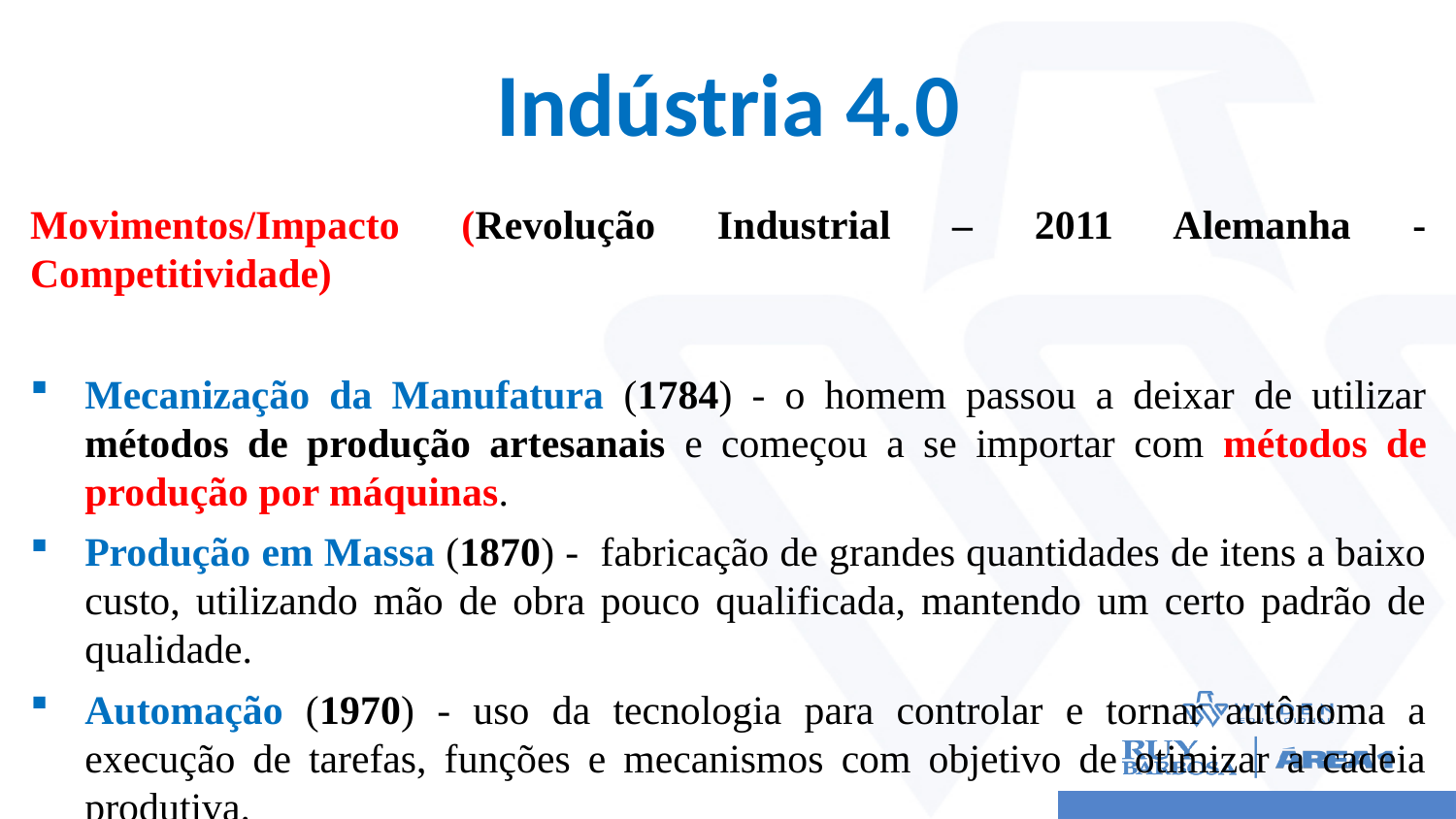

# Indústria 4.0
Movimentos/Impacto (Revolução Industrial – 2011 Alemanha - Competitividade)

Mecanização da Manufatura (1784) - o homem passou a deixar de utilizar métodos de produção artesanais e começou a se importar com métodos de produção por máquinas.
Produção em Massa (1870) -  fabricação de grandes quantidades de itens a baixo custo, utilizando mão de obra pouco qualificada, mantendo um certo padrão de qualidade.
Automação (1970) - uso da tecnologia para controlar e tornar autônoma a execução de tarefas, funções e mecanismos com objetivo de otimizar a cadeia produtiva.